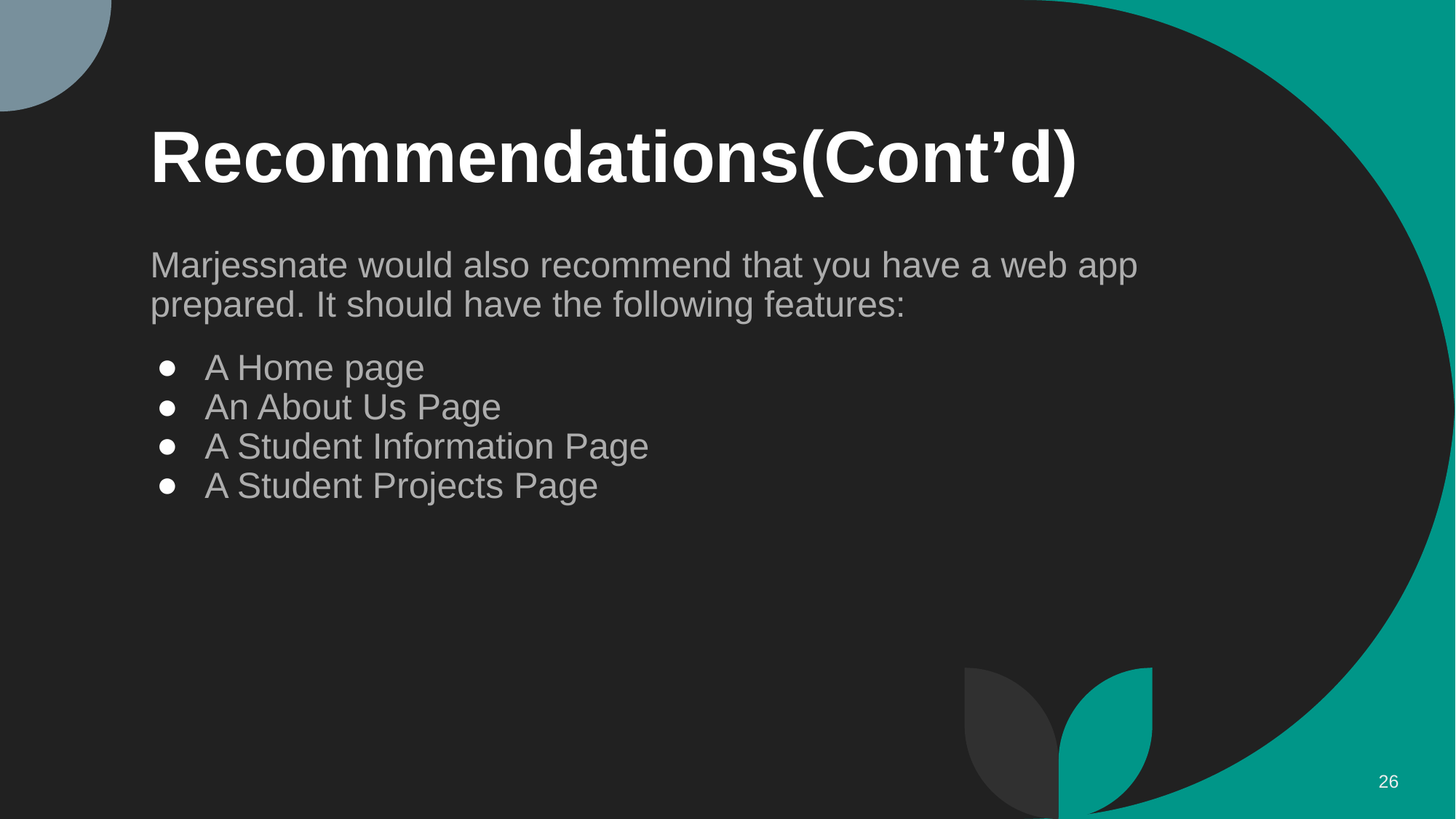

# Recommendations(Cont’d)
Marjessnate would also recommend that you have a web app prepared. It should have the following features:
A Home page
An About Us Page
A Student Information Page
A Student Projects Page
26